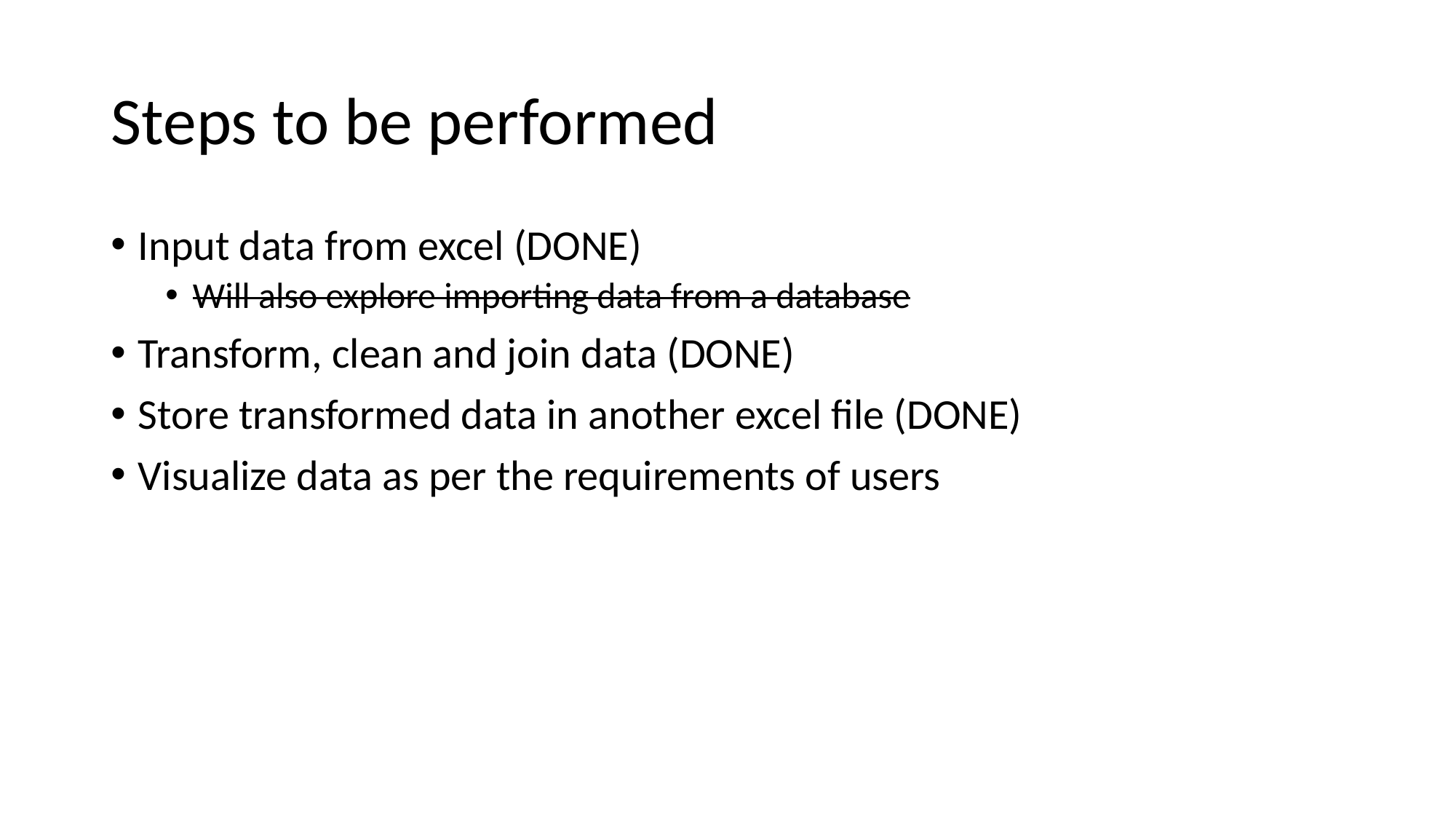

# Steps to be performed
Input data from excel (DONE)
Will also explore importing data from a database
Transform, clean and join data (DONE)
Store transformed data in another excel file (DONE)
Visualize data as per the requirements of users